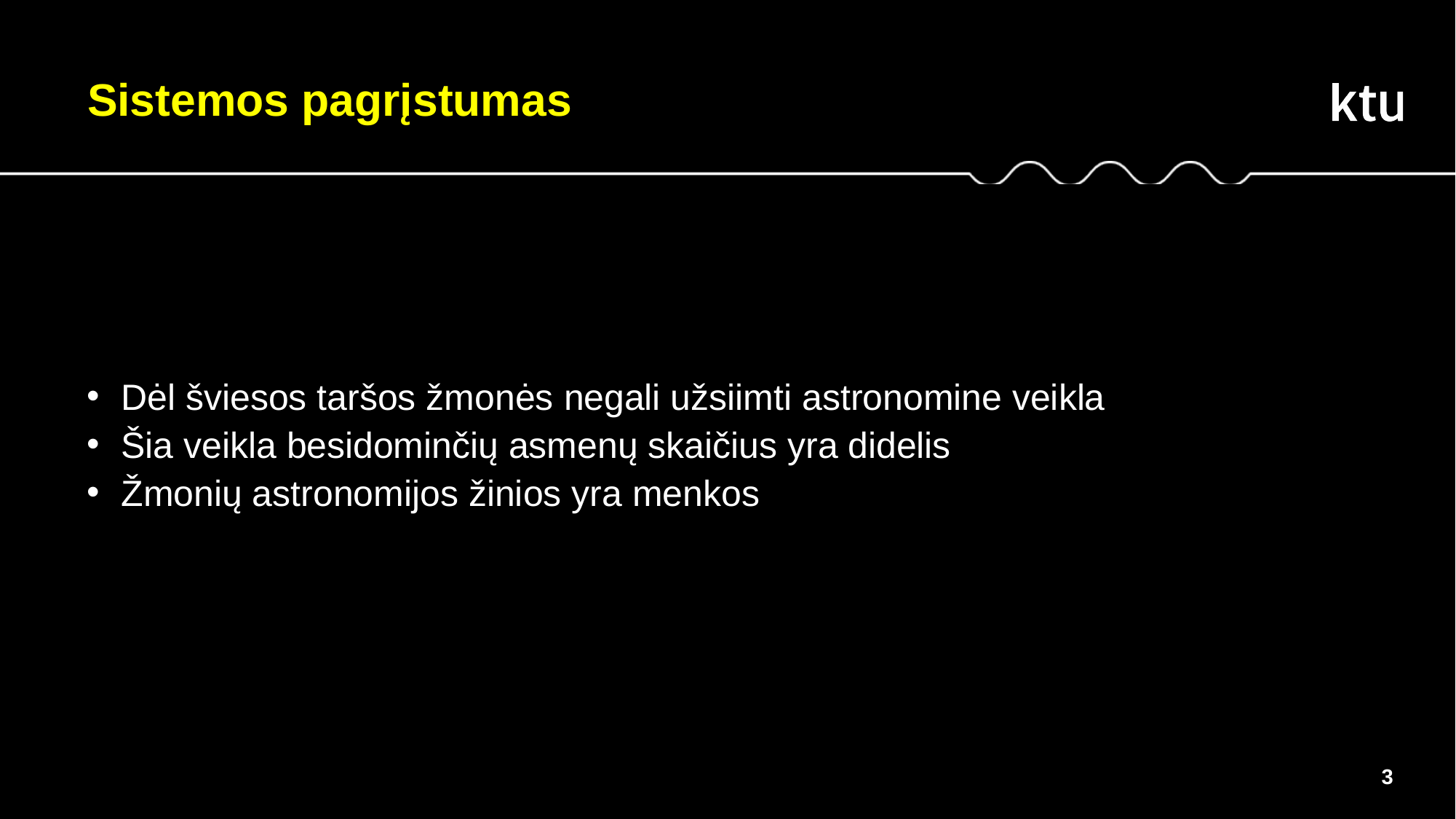

Sistemos pagrįstumas
Dėl šviesos taršos žmonės negali užsiimti astronomine veikla
Šia veikla besidominčių asmenų skaičius yra didelis
Žmonių astronomijos žinios yra menkos